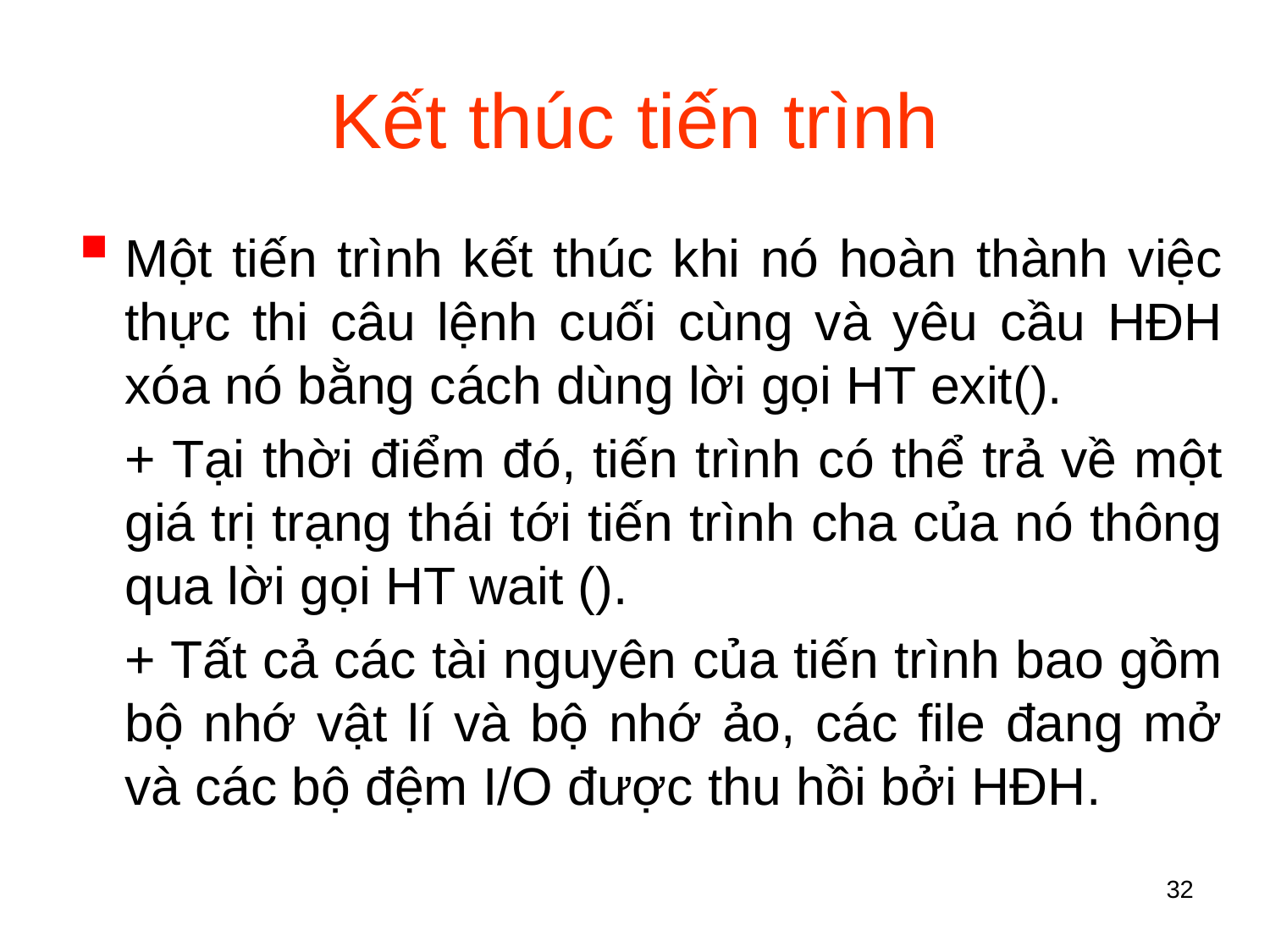

# Kết thúc tiến trình
Một tiến trình kết thúc khi nó hoàn thành việc thực thi câu lệnh cuối cùng và yêu cầu HĐH xóa nó bằng cách dùng lời gọi HT exit().
	+ Tại thời điểm đó, tiến trình có thể trả về một giá trị trạng thái tới tiến trình cha của nó thông qua lời gọi HT wait ().
	+ Tất cả các tài nguyên của tiến trình bao gồm bộ nhớ vật lí và bộ nhớ ảo, các file đang mở và các bộ đệm I/O được thu hồi bởi HĐH.
32